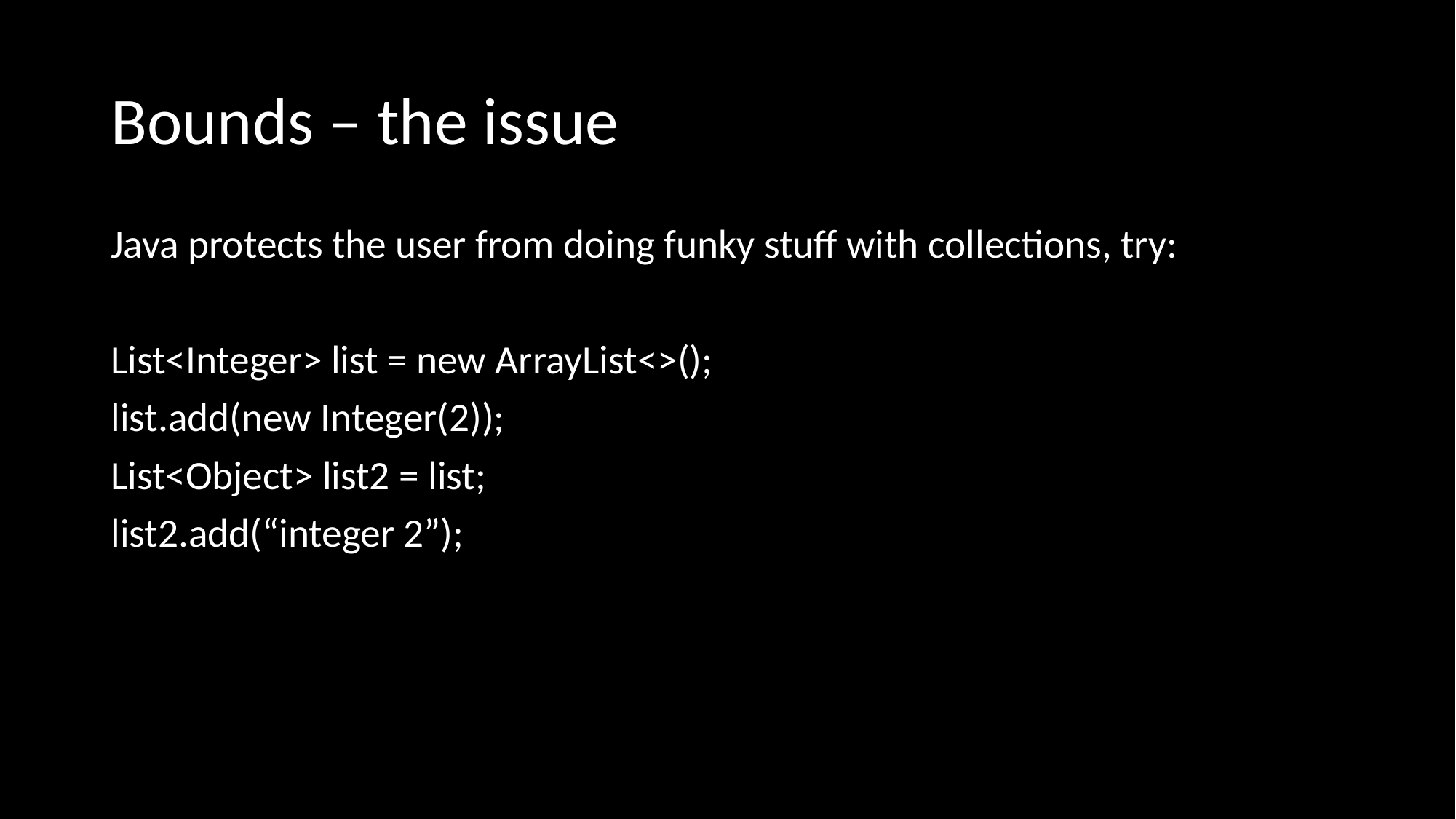

# Bounds – the issue
Java protects the user from doing funky stuff with collections, try:

List<Integer> list = new ArrayList<>();
list.add(new Integer(2));
List<Object> list2 = list;
list2.add(“integer 2”);